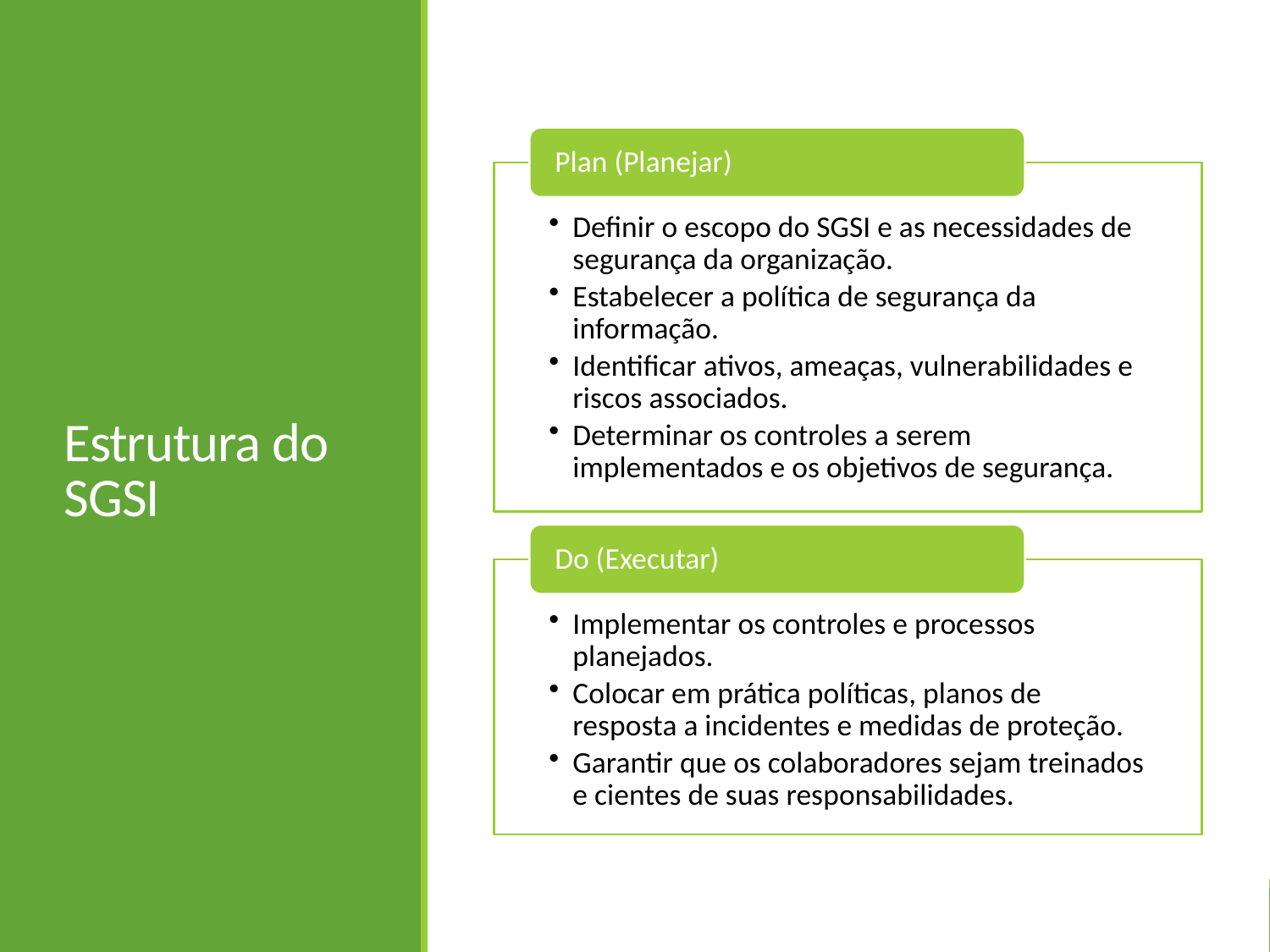

# Estrutura do SGSI
Definir o escopo do SGSI e as necessidades de segurança da organização.
Estabelecer a política de segurança da informação.
Identificar ativos, ameaças, vulnerabilidades e riscos associados.
Determinar os controles a serem implementados e os objetivos de segurança.
Plan (Planejar)
Implementar os controles e processos planejados.
Colocar em prática políticas, planos de resposta a incidentes e medidas de proteção.
Garantir que os colaboradores sejam treinados e cientes de suas responsabilidades.
Do (Executar)